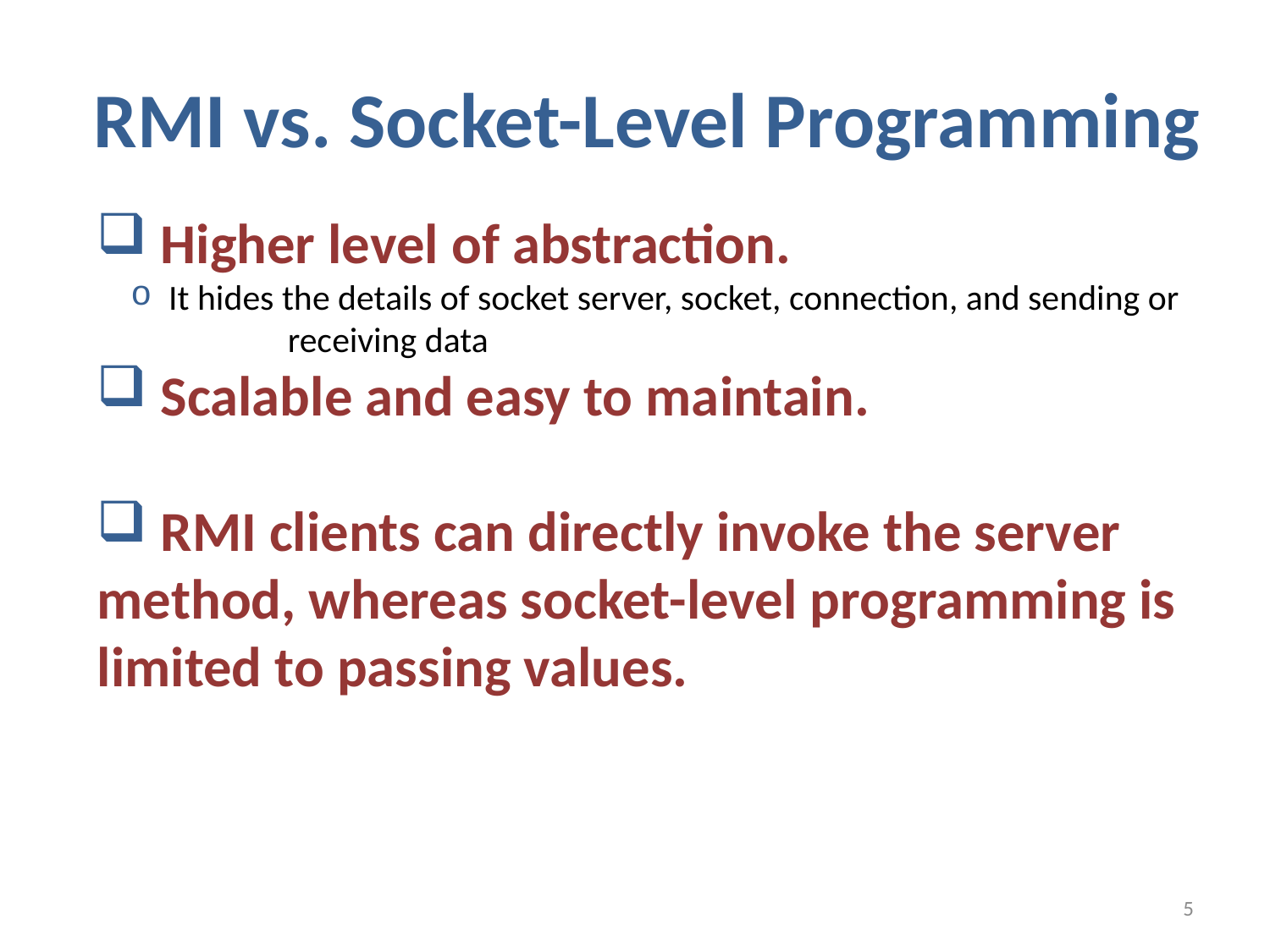

# RMI vs. Socket-Level Programming
 Higher level of abstraction.
 It hides the details of socket server, socket, connection, and sending or       	receiving data
 Scalable and easy to maintain.

 RMI clients can directly invoke the server method, whereas socket-level programming is limited to passing values.

5